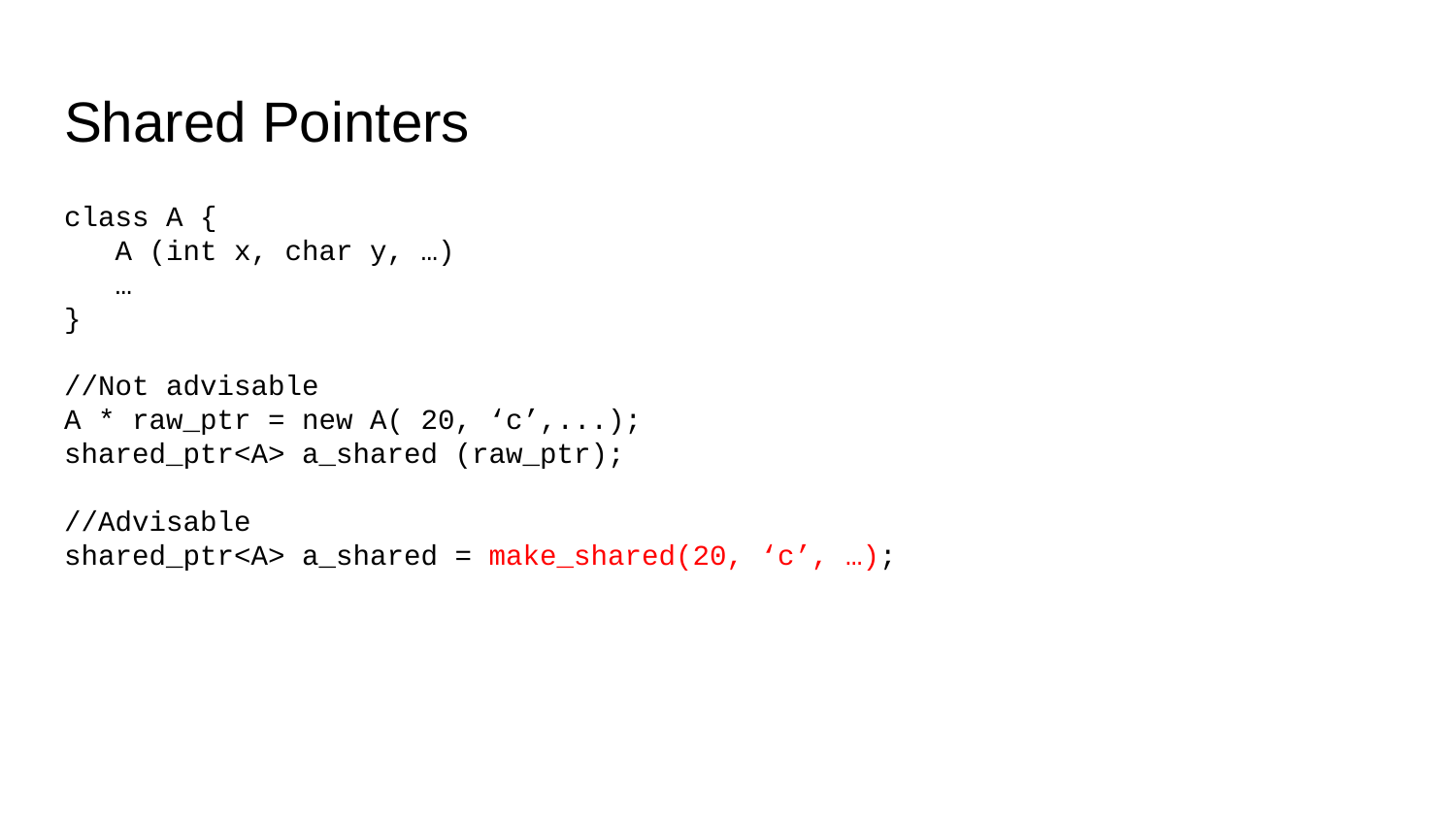

# Shared Pointers
class A {
   A (int x, char y, …)
   …
}

//Not advisable
A * raw_ptr = new A( 20, ‘c’,...);
shared_ptr<A> a_shared (raw_ptr);

//Advisable
shared_ptr<A> a_shared = make_shared(20, ‘c’, …);